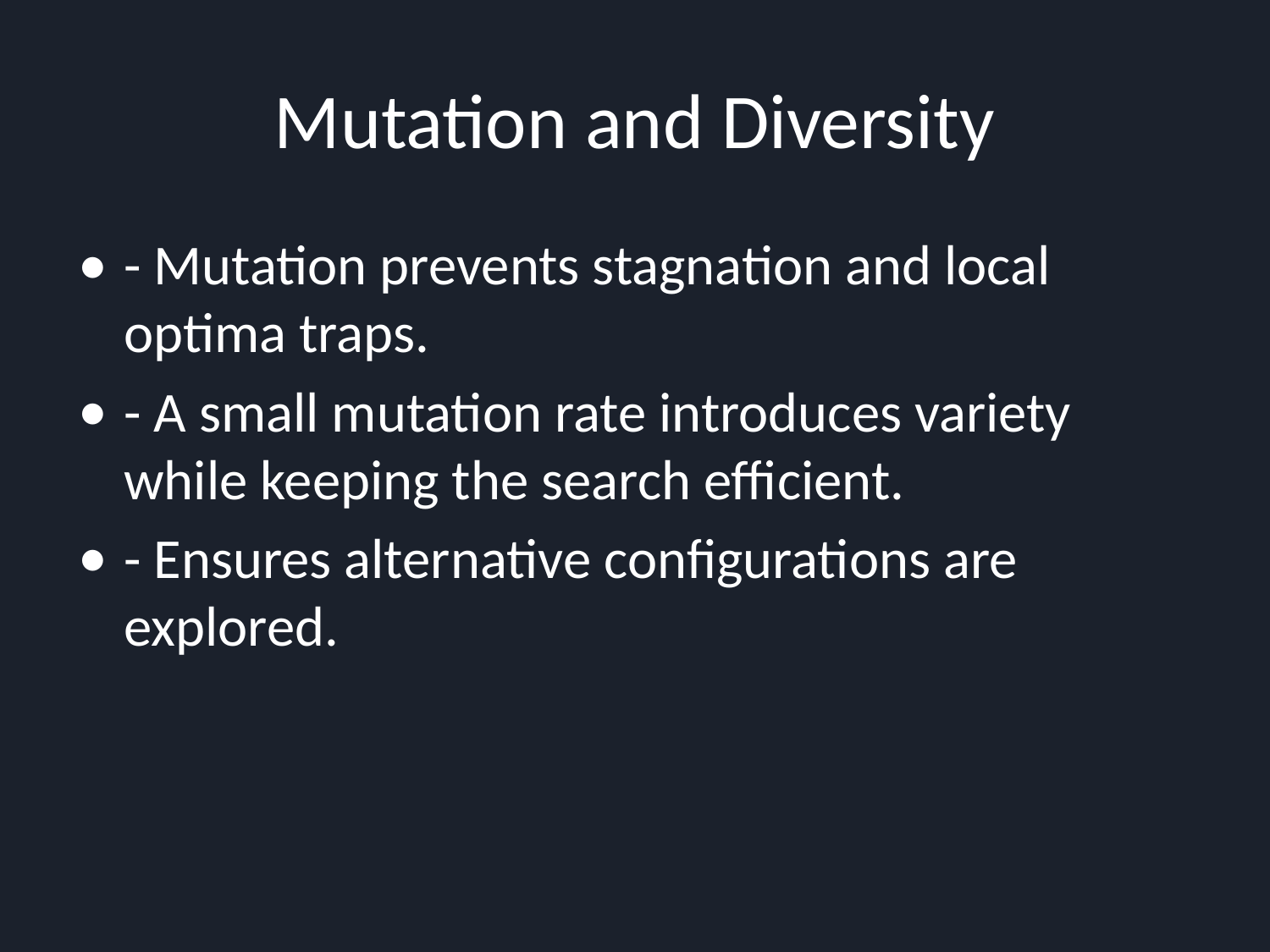

# Mutation and Diversity
- Mutation prevents stagnation and local optima traps.
- A small mutation rate introduces variety while keeping the search efficient.
- Ensures alternative configurations are explored.